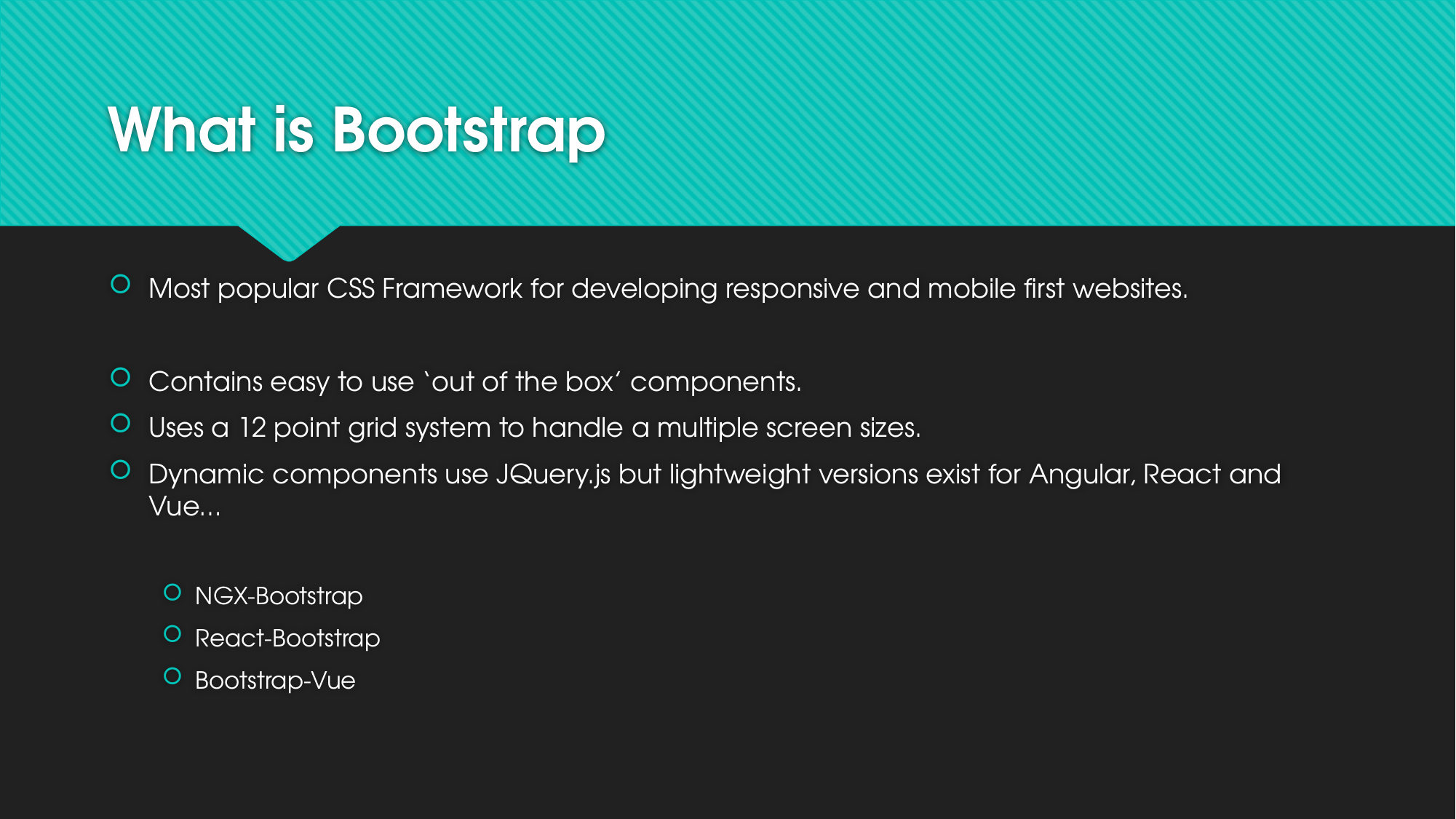

# What is Bootstrap
Most popular CSS Framework for developing responsive and mobile first websites.

Contains easy to use ‘out of the box’ components.
Uses a 12 point grid system to handle a multiple screen sizes.
Dynamic components use JQuery.js but lightweight versions exist for Angular, React and Vue…

NGX-Bootstrap
React-Bootstrap
Bootstrap-Vue